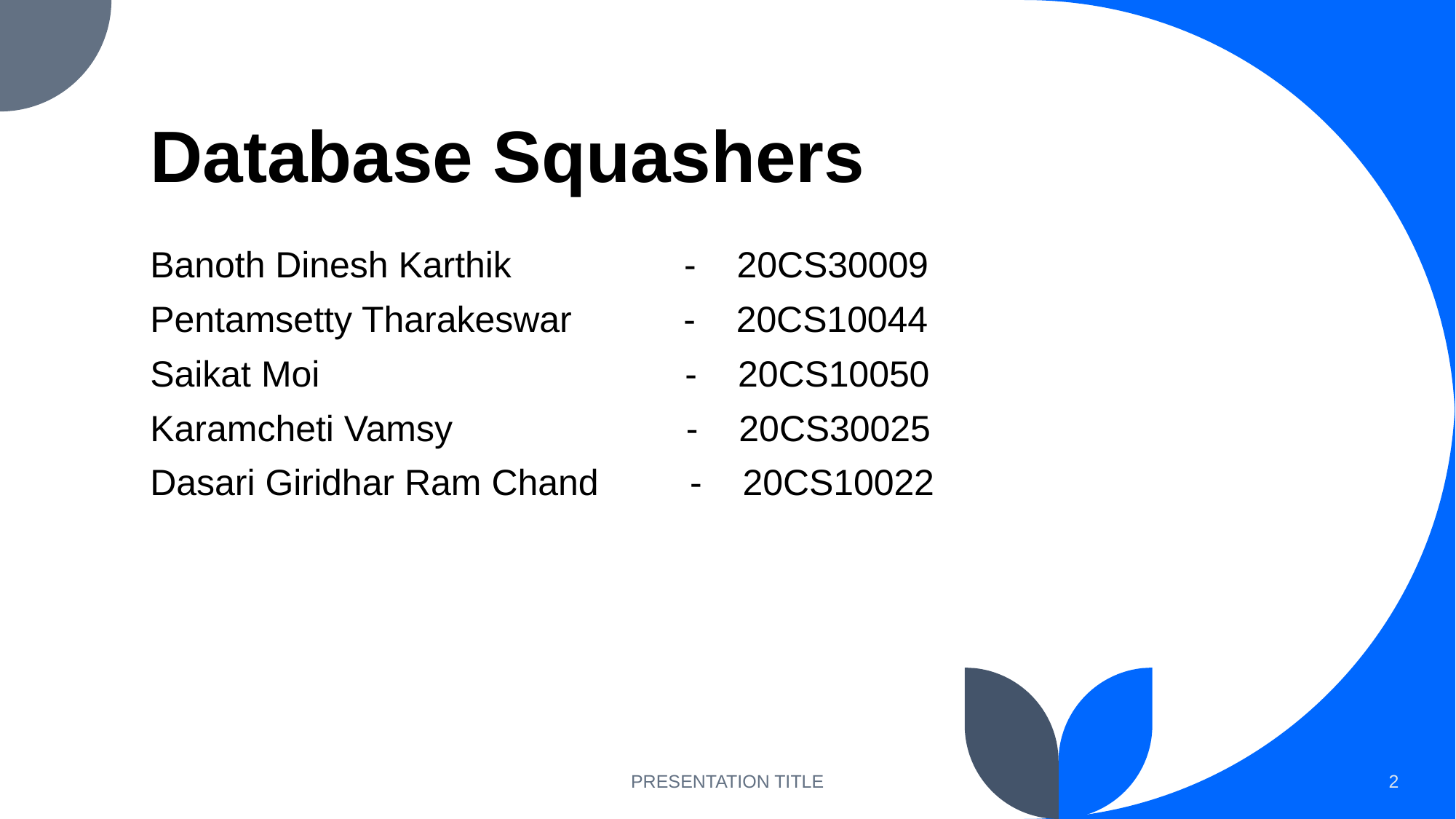

# Database Squashers
Banoth Dinesh Karthik                 -    20CS30009
Pentamsetty Tharakeswar           -    20CS10044
Saikat Moi                                    -    20CS10050
Karamcheti Vamsy                       -    20CS30025
Dasari Giridhar Ram Chand         -    20CS10022

PRESENTATION TITLE
2